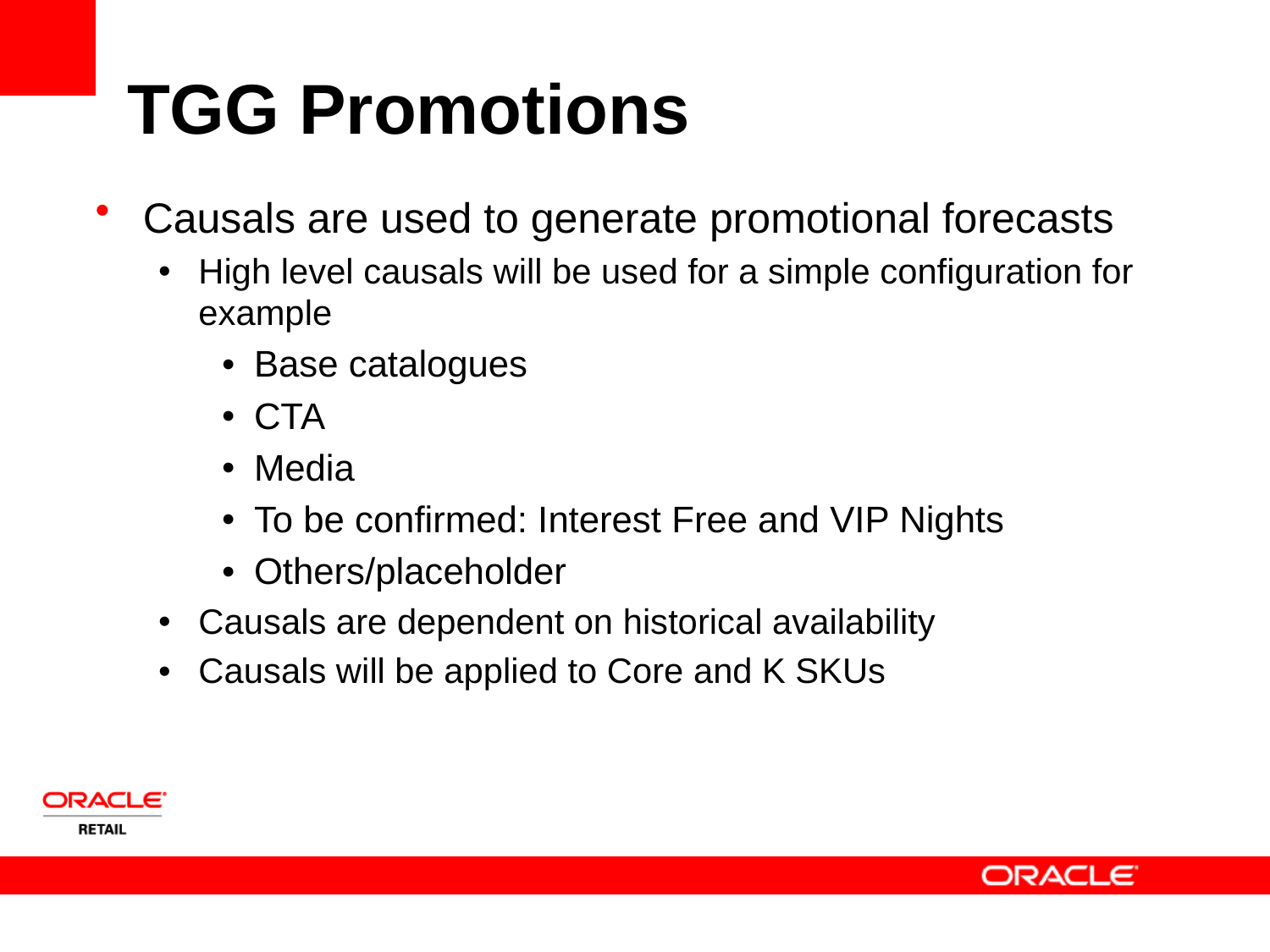

# TGG Promotions
Causals are used to generate promotional forecasts
High level causals will be used for a simple configuration for example
Base catalogues
CTA
Media
To be confirmed: Interest Free and VIP Nights
Others/placeholder
Causals are dependent on historical availability
Causals will be applied to Core and K SKUs